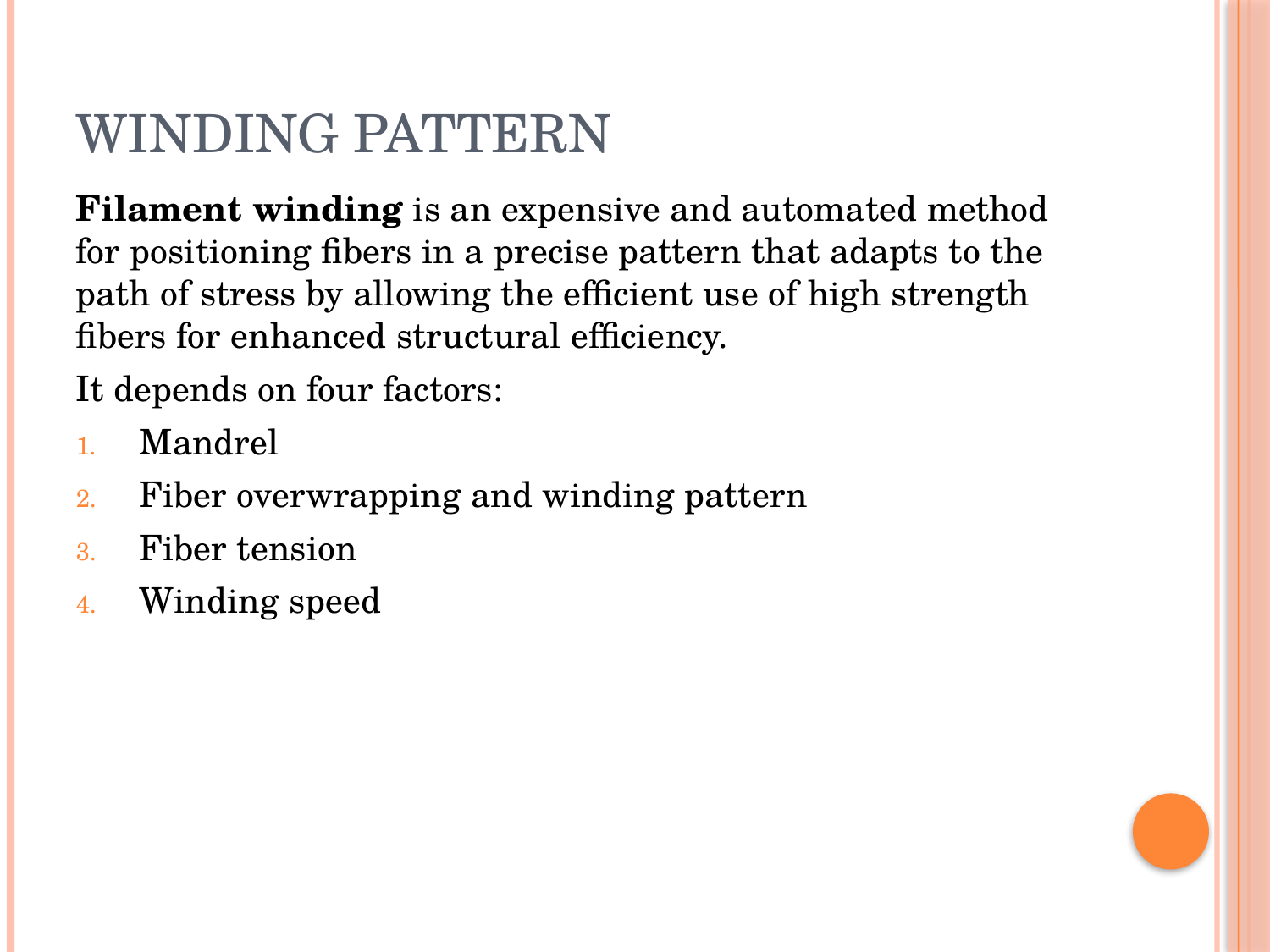

# Winding pattern
Filament winding is an expensive and automated method for positioning fibers in a precise pattern that adapts to the path of stress by allowing the efficient use of high strength fibers for enhanced structural efficiency.
It depends on four factors:
Mandrel
Fiber overwrapping and winding pattern
Fiber tension
Winding speed